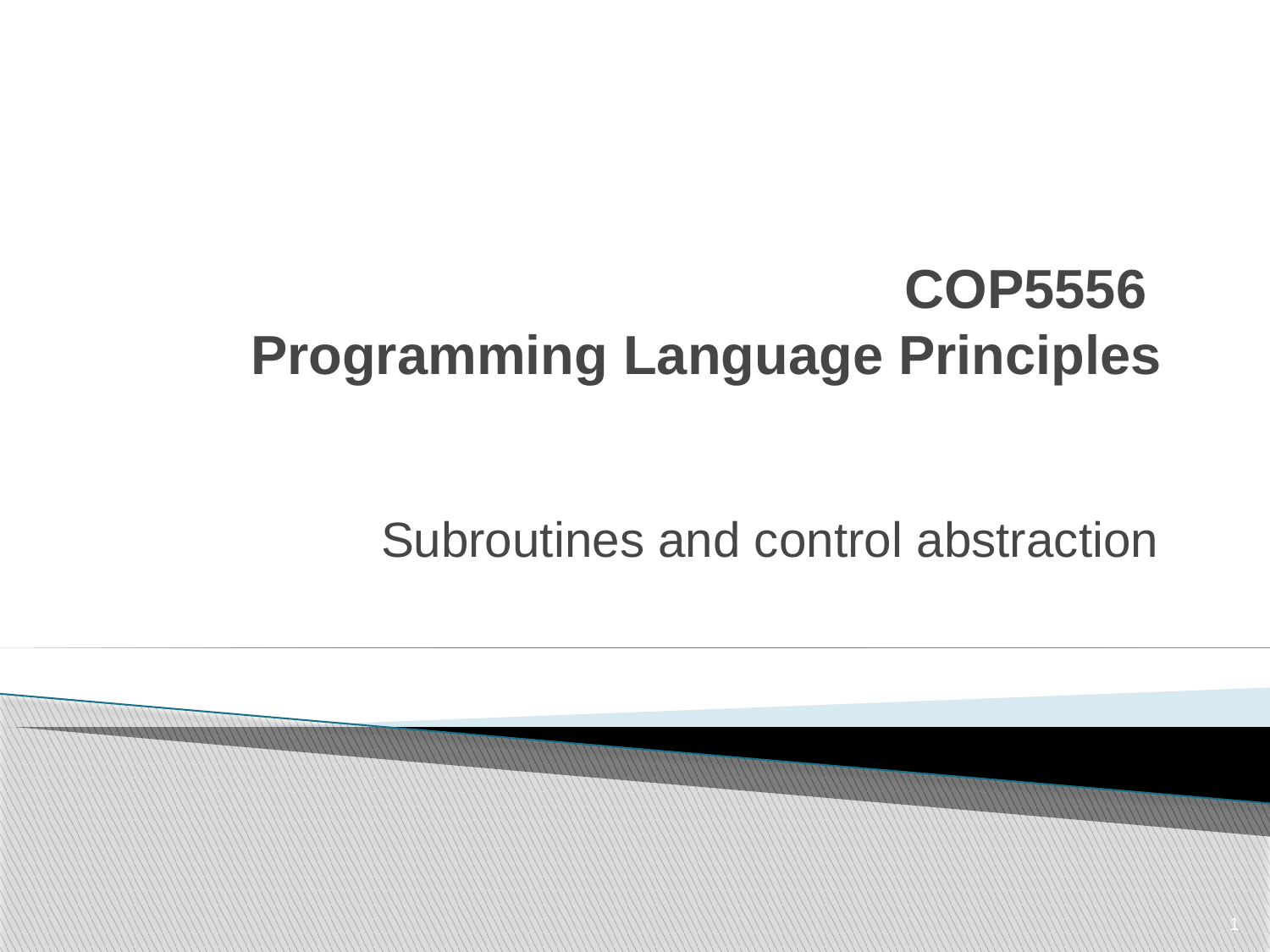

# COP5556 Programming Language Principles
Subroutines and control abstraction
1